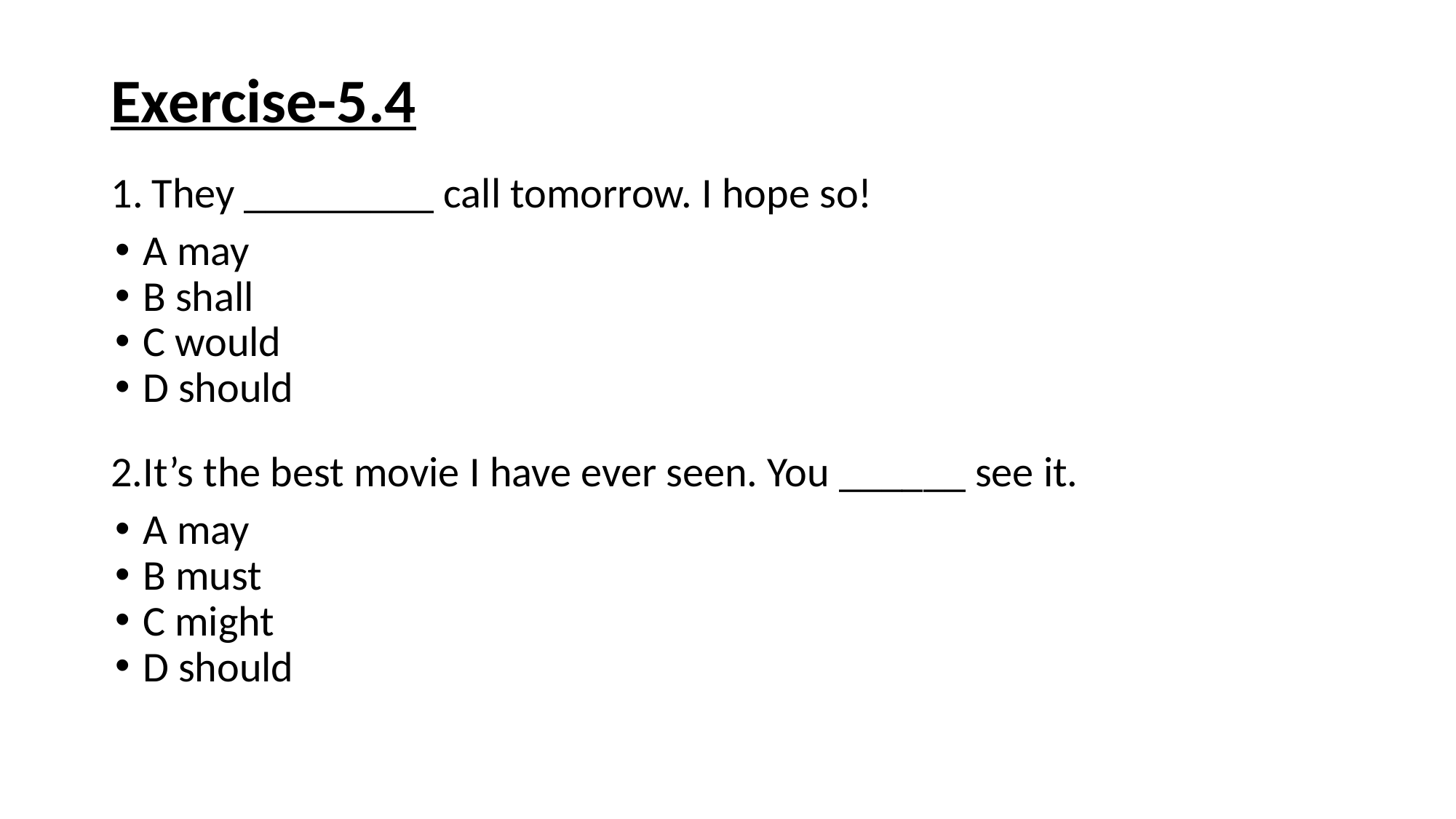

# Exercise-5.4
They _________ call tomorrow. I hope so!
A may
B shall
C would
D should

2.It’s the best movie I have ever seen. You ______ see it.
A may
B must
C might
D should